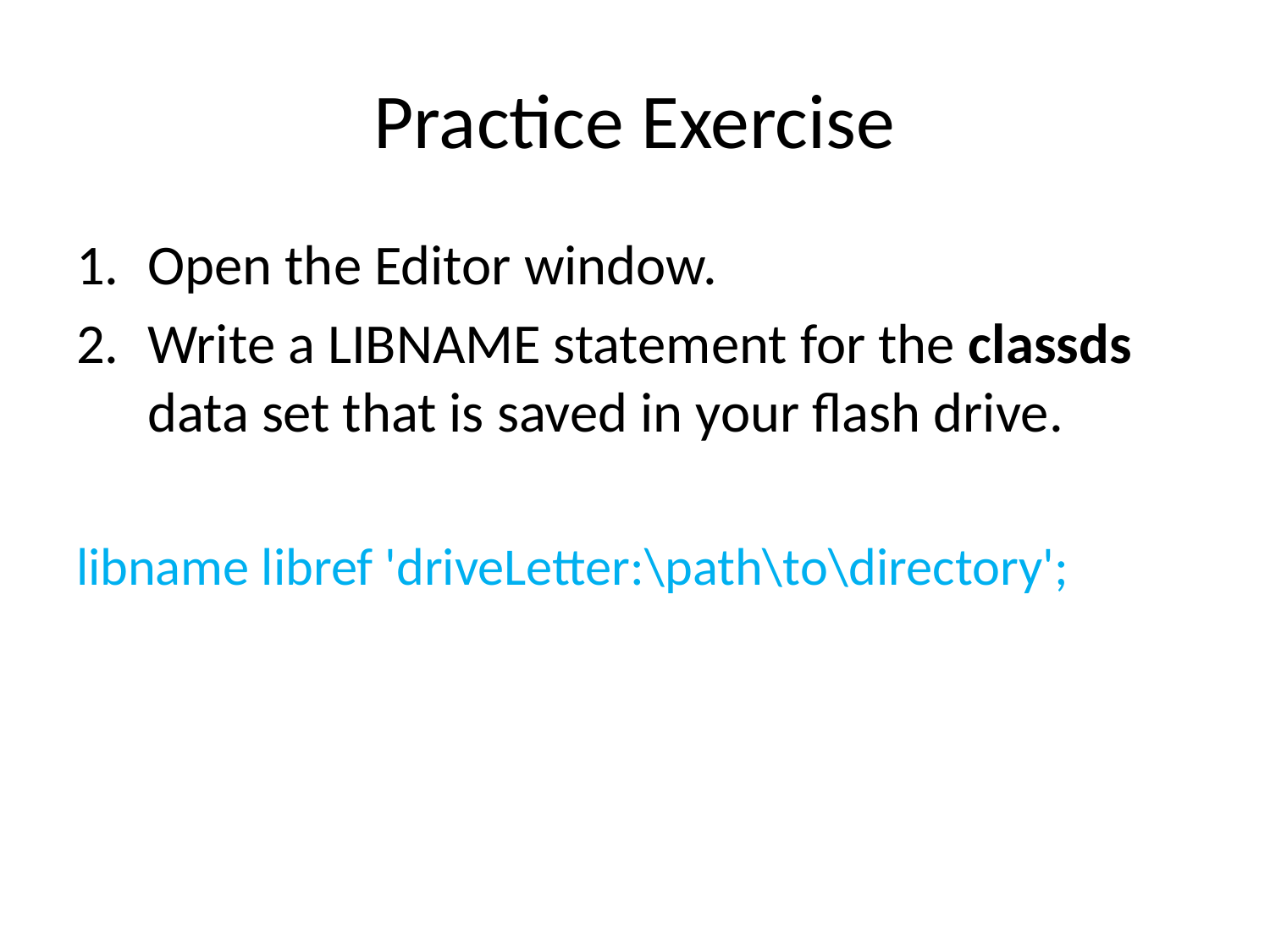

# Practice Exercise
Open the Editor window.
Write a LIBNAME statement for the classds data set that is saved in your flash drive.

libname libref 'driveLetter:\path\to\directory';